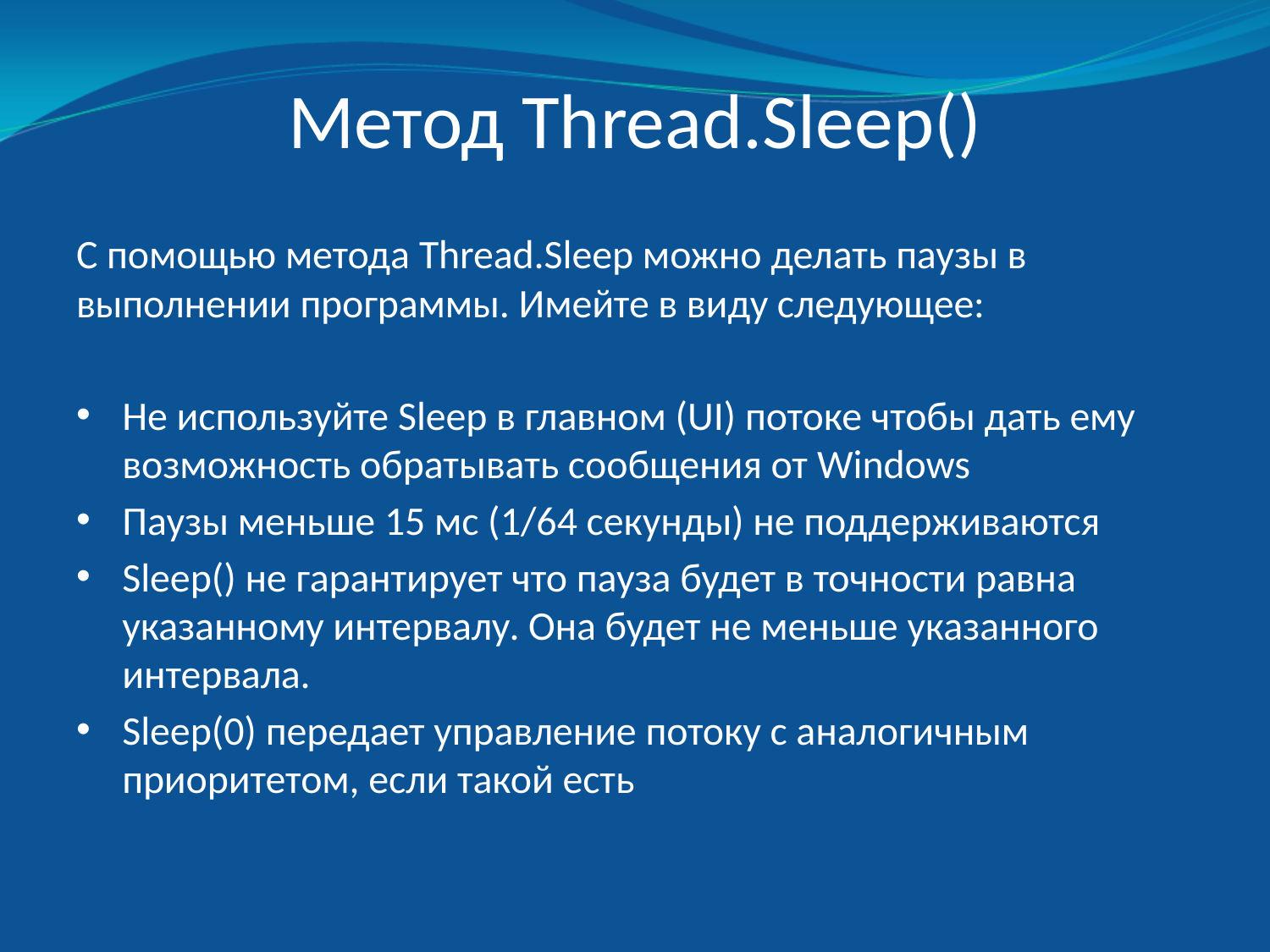

# Метод Thread.Sleep()
С помощью метода Thread.Sleep можно делать паузы в выполнении программы. Имейте в виду следующее:

Не используйте Sleep в главном (UI) потоке чтобы дать ему возможность обратывать сообщения от Windows
Паузы меньше 15 мс (1/64 секунды) не поддерживаются
Sleep() не гарантирует что пауза будет в точности равна указанному интервалу. Она будет не меньше указанного интервала.
Sleep(0) передает управление потоку с аналогичным приоритетом, если такой есть